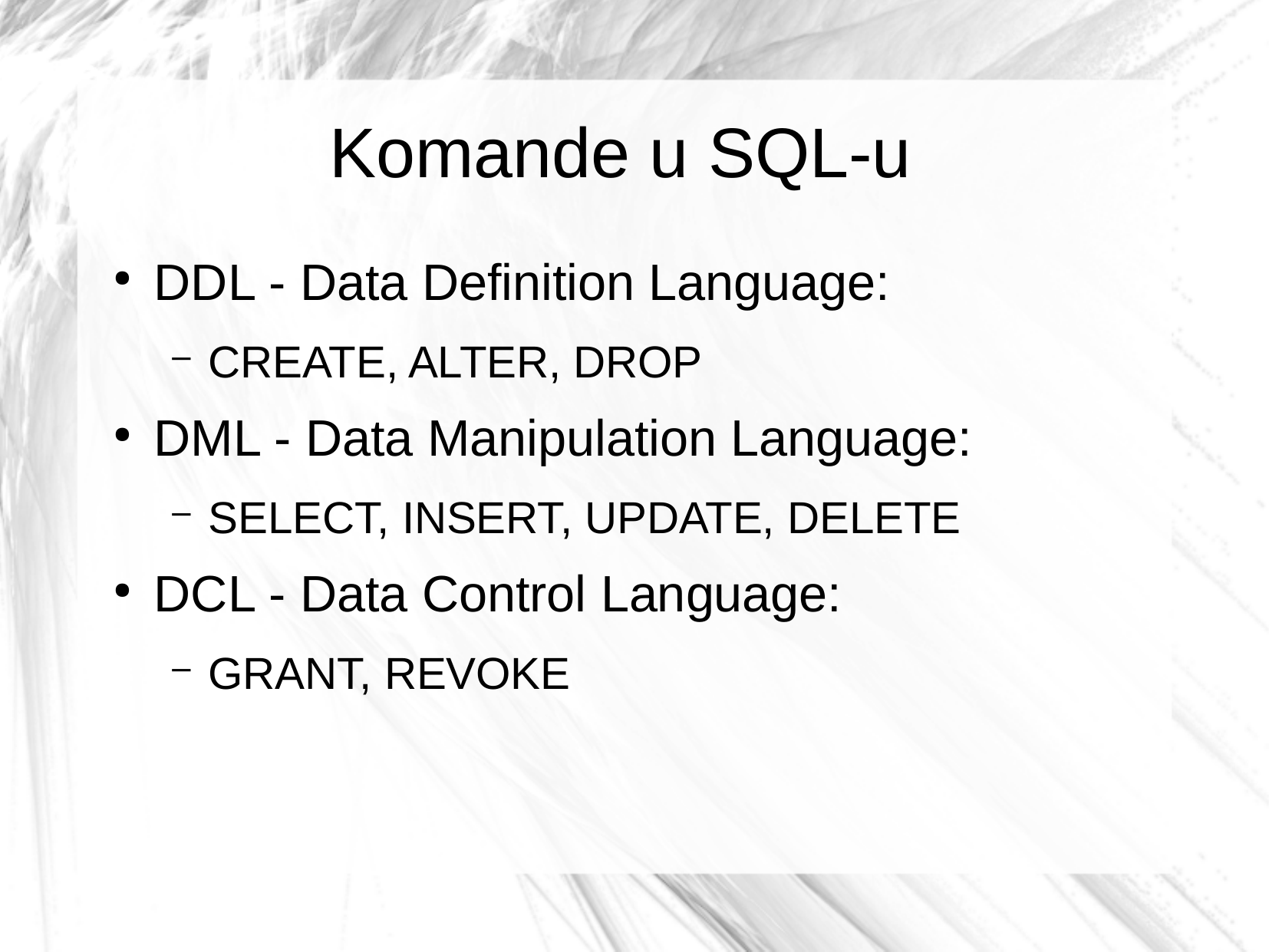

Komande u SQL-u
DDL - Data Definition Language:
CREATE, ALTER, DROP
DML - Data Manipulation Language:
SELECT, INSERT, UPDATE, DELETE
DCL - Data Control Language:
GRANT, REVOKE